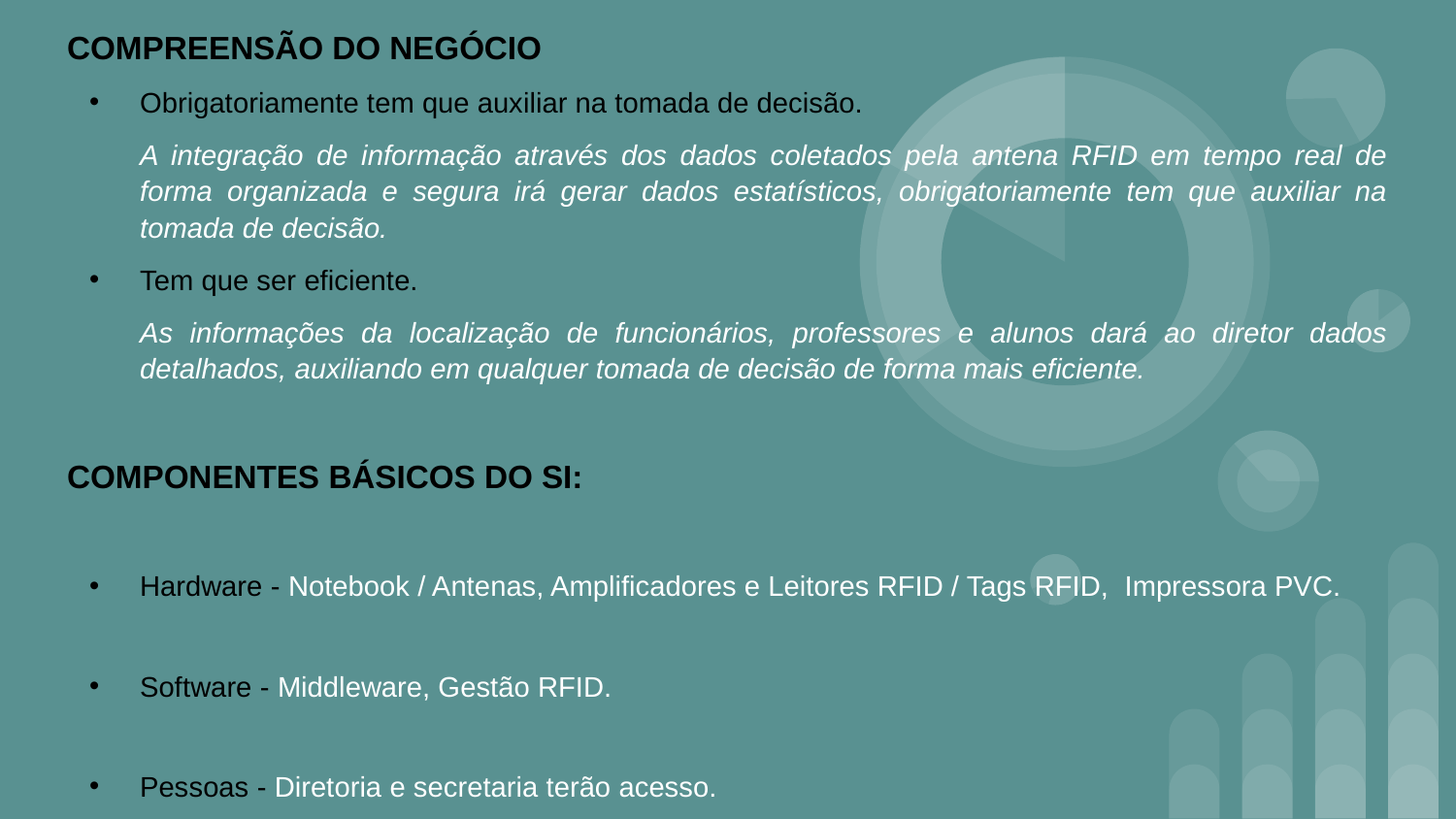

COMPREENSÃO DO NEGÓCIO
Obrigatoriamente tem que auxiliar na tomada de decisão.
A integração de informação através dos dados coletados pela antena RFID em tempo real de forma organizada e segura irá gerar dados estatísticos, obrigatoriamente tem que auxiliar na tomada de decisão.
Tem que ser eficiente.
As informações da localização de funcionários, professores e alunos dará ao diretor dados detalhados, auxiliando em qualquer tomada de decisão de forma mais eficiente.

COMPONENTES BÁSICOS DO SI:

Hardware - Notebook / Antenas, Amplificadores e Leitores RFID / Tags RFID,  Impressora PVC.

Software - Middleware, Gestão RFID.

Pessoas - Diretoria e secretaria terão acesso.